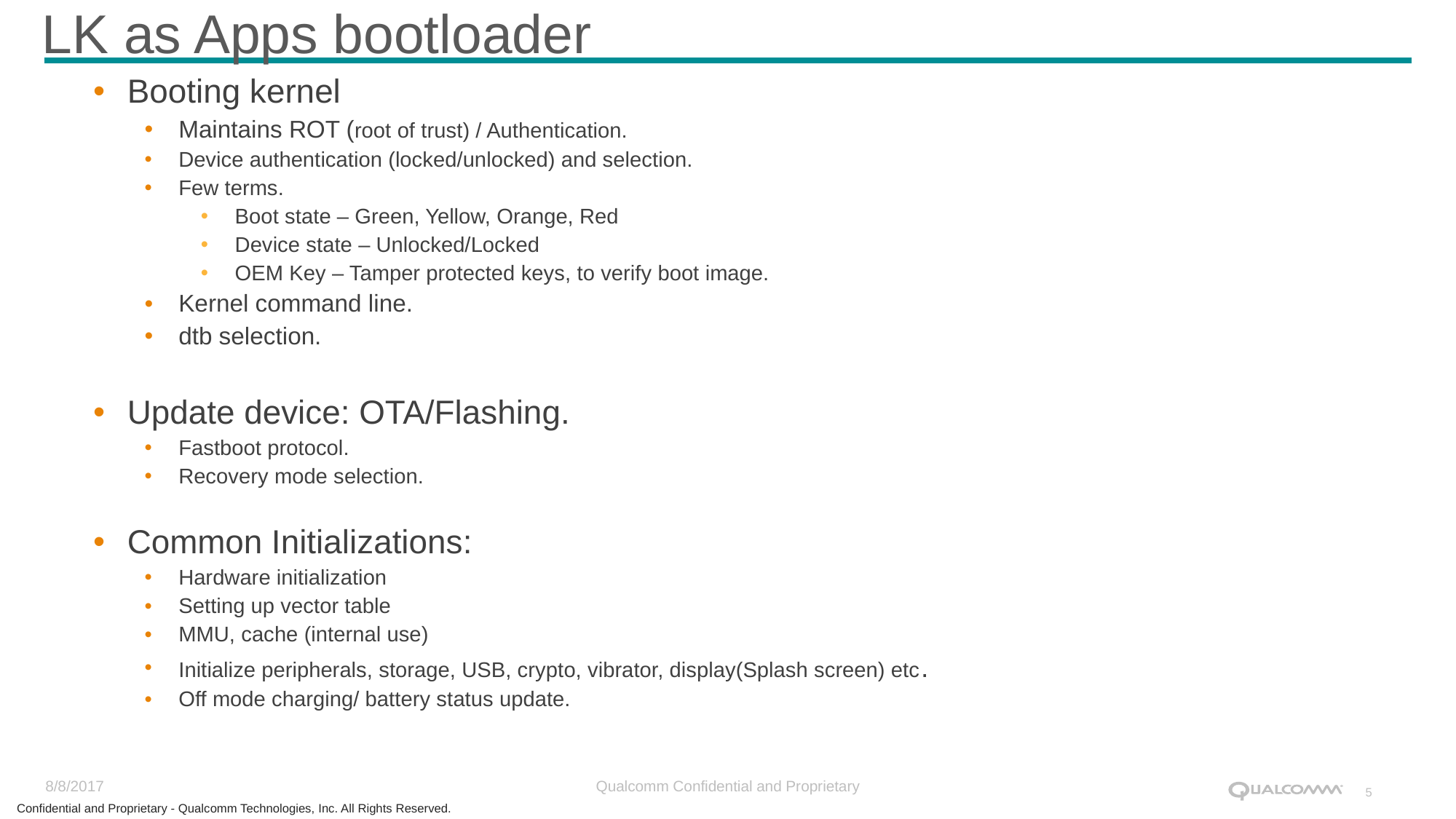

# LK as Apps bootloader
Booting kernel
Maintains ROT (root of trust) / Authentication.
Device authentication (locked/unlocked) and selection.
Few terms.
Boot state – Green, Yellow, Orange, Red
Device state – Unlocked/Locked
OEM Key – Tamper protected keys, to verify boot image.
Kernel command line.
dtb selection.

Update device: OTA/Flashing.
Fastboot protocol.
Recovery mode selection.

Common Initializations:
Hardware initialization
Setting up vector table
MMU, cache (internal use)
Initialize peripherals, storage, USB, crypto, vibrator, display(Splash screen) etc.
Off mode charging/ battery status update.